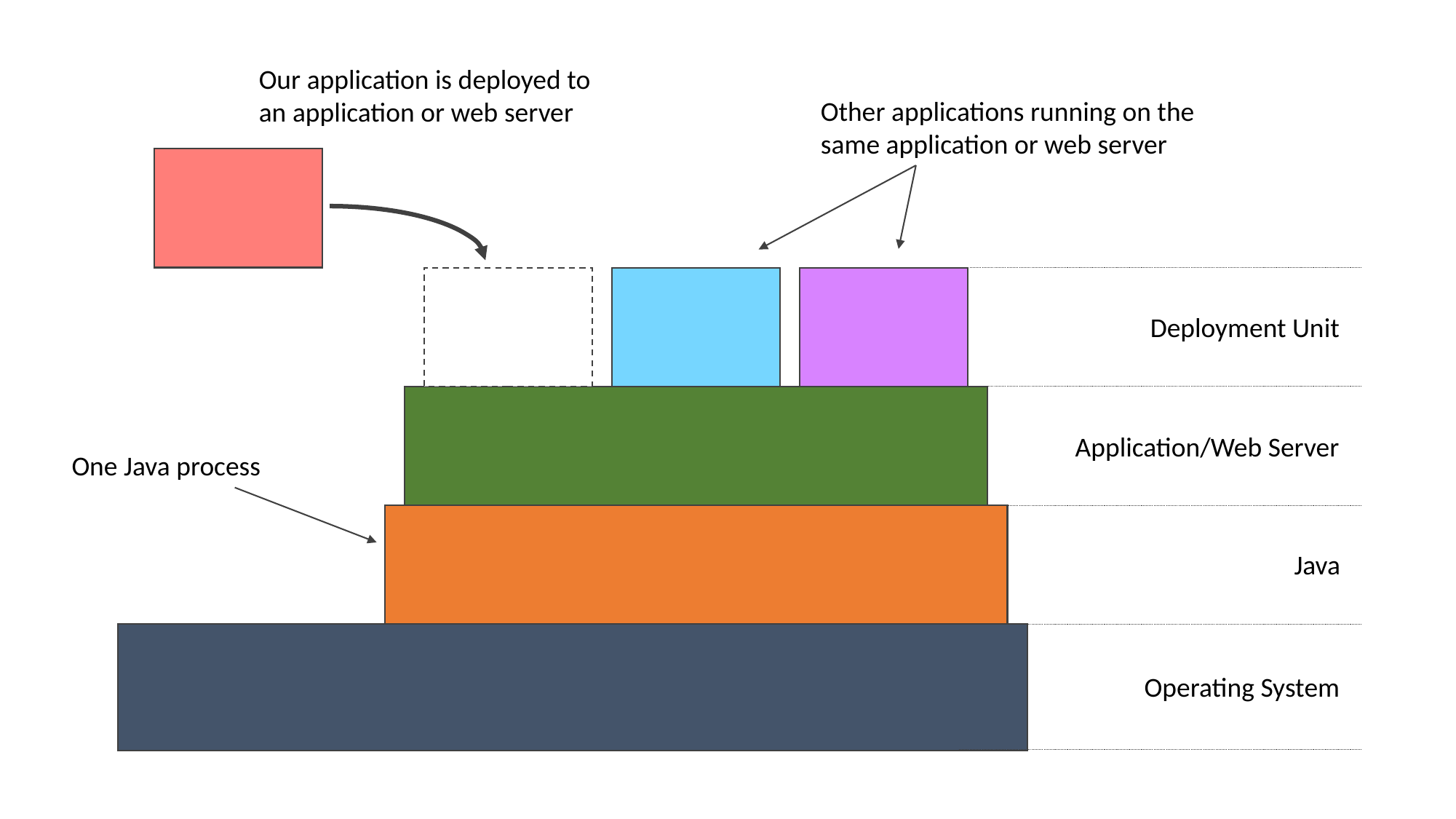

Our application is deployed to an application or web server
Other applications running on the same application or web server

Deployment Unit

Application/Web Server
One Java process

Java

Operating System